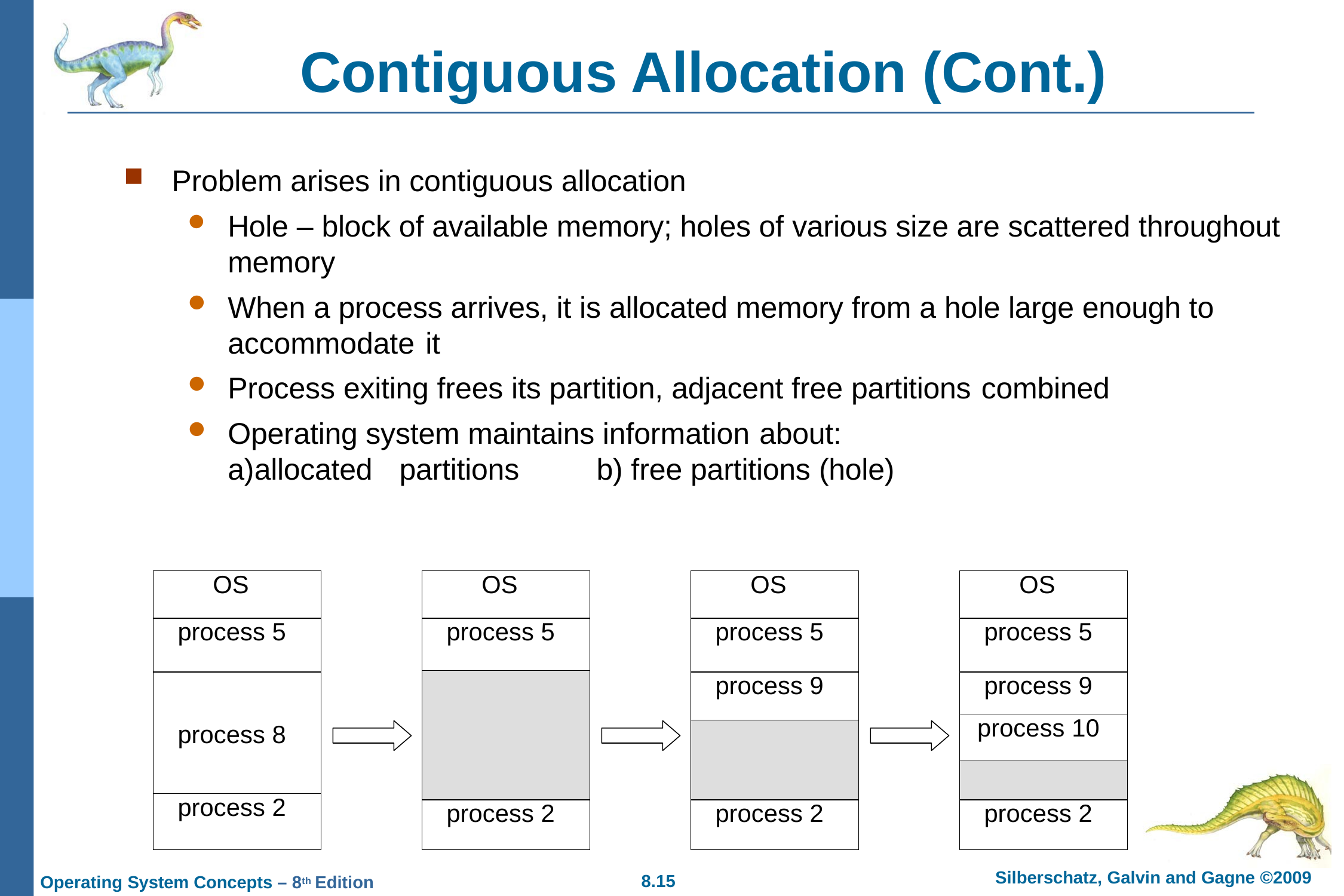

# Contiguous Allocation (Cont.)
Problem arises in contiguous allocation
Hole – block of available memory; holes of various size are scattered throughout memory
When a process arrives, it is allocated memory from a hole large enough to accommodate it
Process exiting frees its partition, adjacent free partitions combined
Operating system maintains information about:
allocated   partitions	b) free partitions (hole)
| OS |
| --- |
| process 5 |
| process 8 |
| process 2 |
| OS |
| --- |
| process 5 |
|  |
| process 2 |
| OS |
| --- |
| process 5 |
| process 9 |
|  |
| process 2 |
| OS |
| --- |
| process 5 |
| process 9 |
| process 10 |
|  |
| process 2 |

Silberschatz, Galvin and Gagne ©2009
8.15
Operating System Concepts – 8th Edition